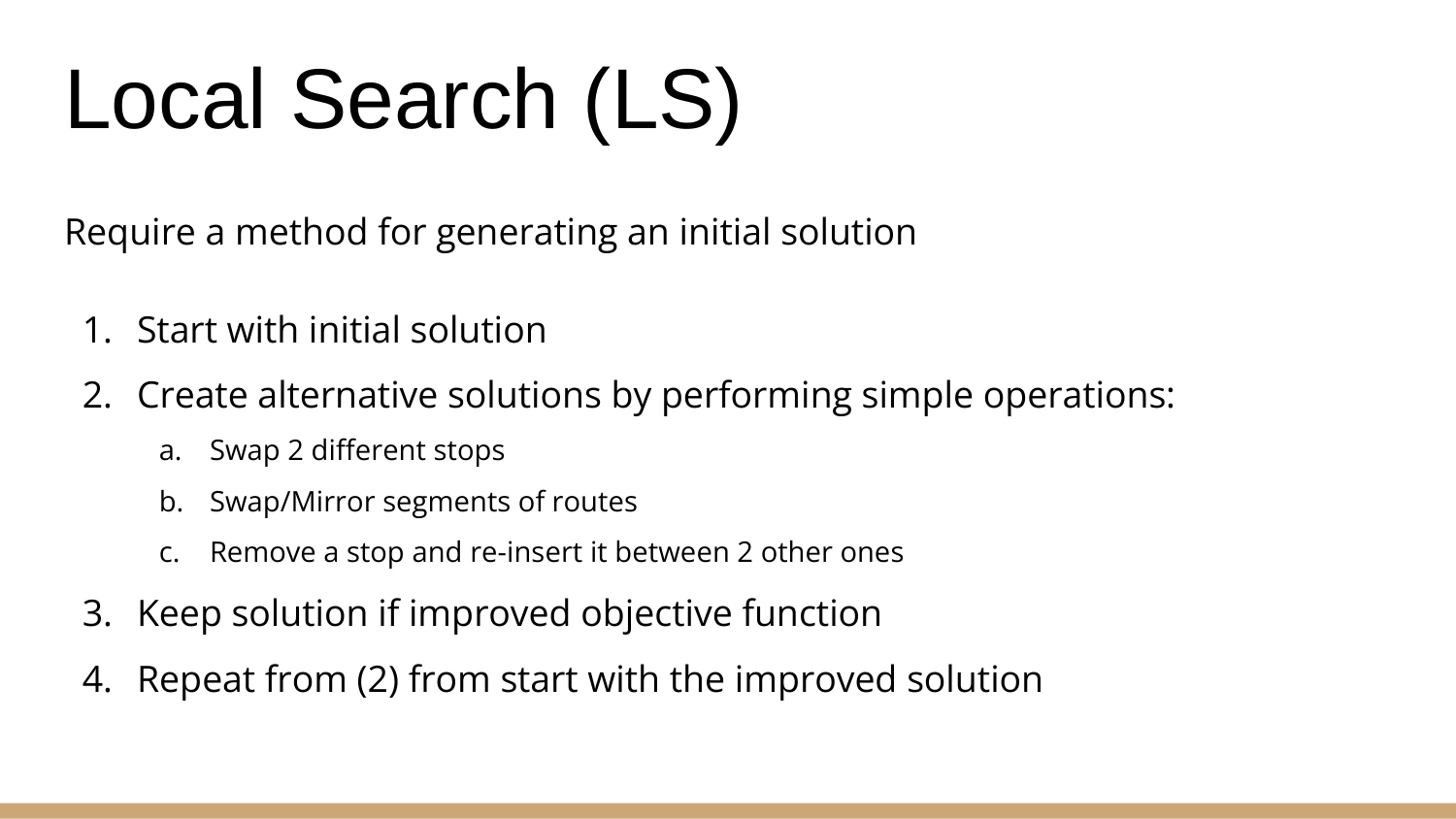

# Local Search (LS)
Require a method for generating an initial solution
Start with initial solution
Create alternative solutions by performing simple operations:
Swap 2 different stops
Swap/Mirror segments of routes
Remove a stop and re-insert it between 2 other ones
Keep solution if improved objective function
Repeat from (2) from start with the improved solution